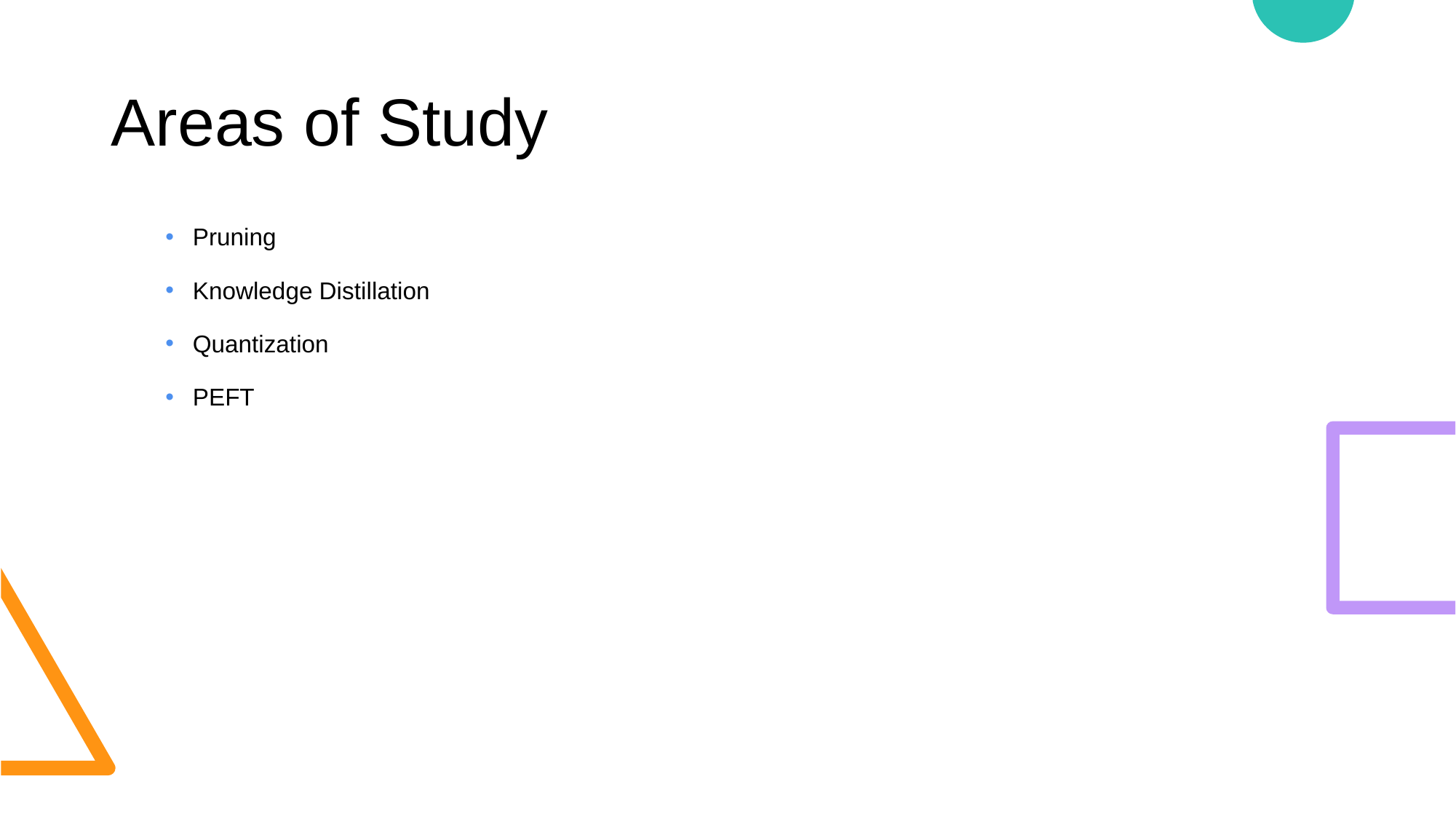

# Areas of Study
Pruning
Knowledge Distillation
Quantization
PEFT